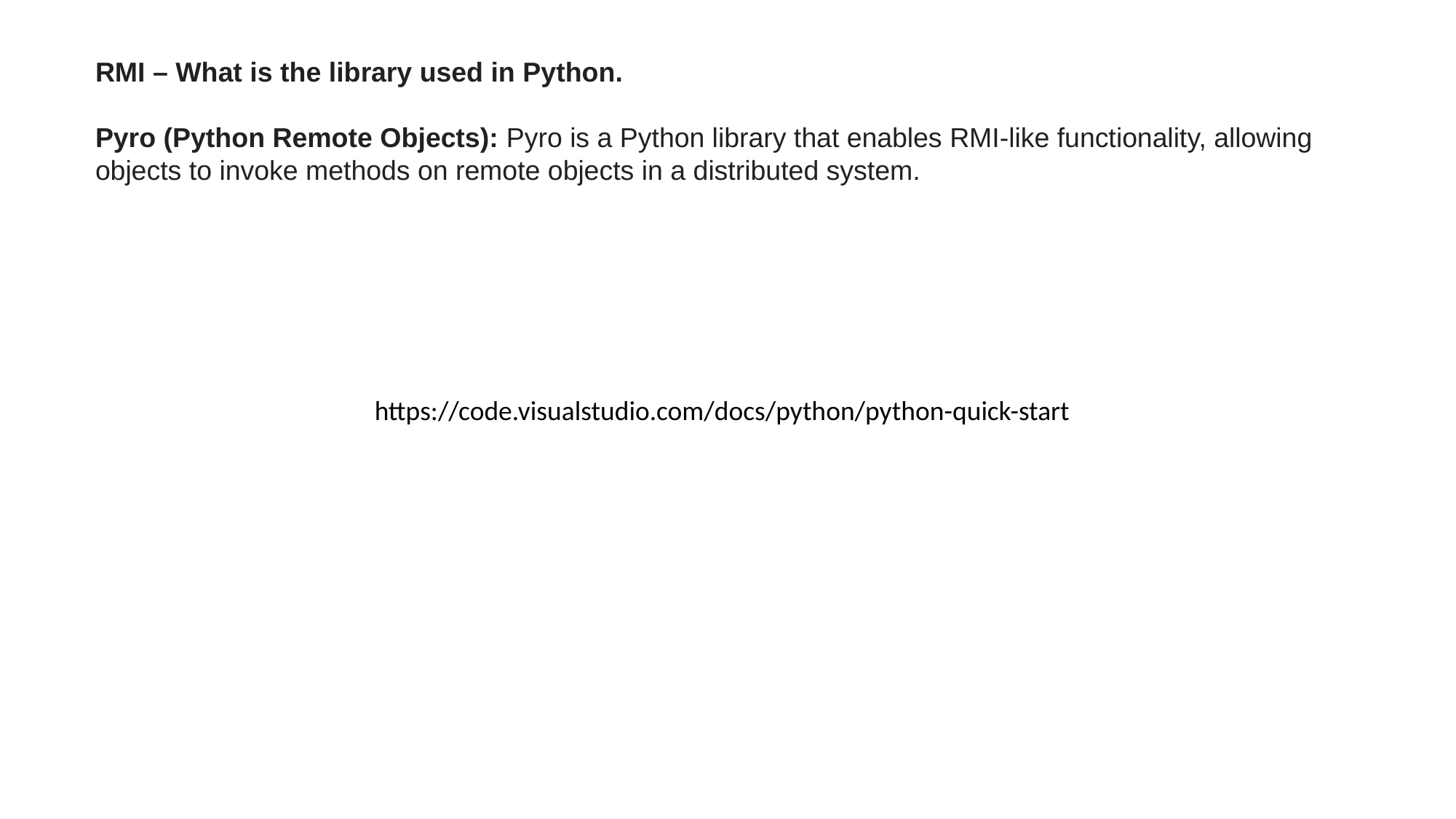

RMI – What is the library used in Python.

Pyro (Python Remote Objects): Pyro is a Python library that enables RMI-like functionality, allowing objects to invoke methods on remote objects in a distributed system.

https://code.visualstudio.com/docs/python/python-quick-start